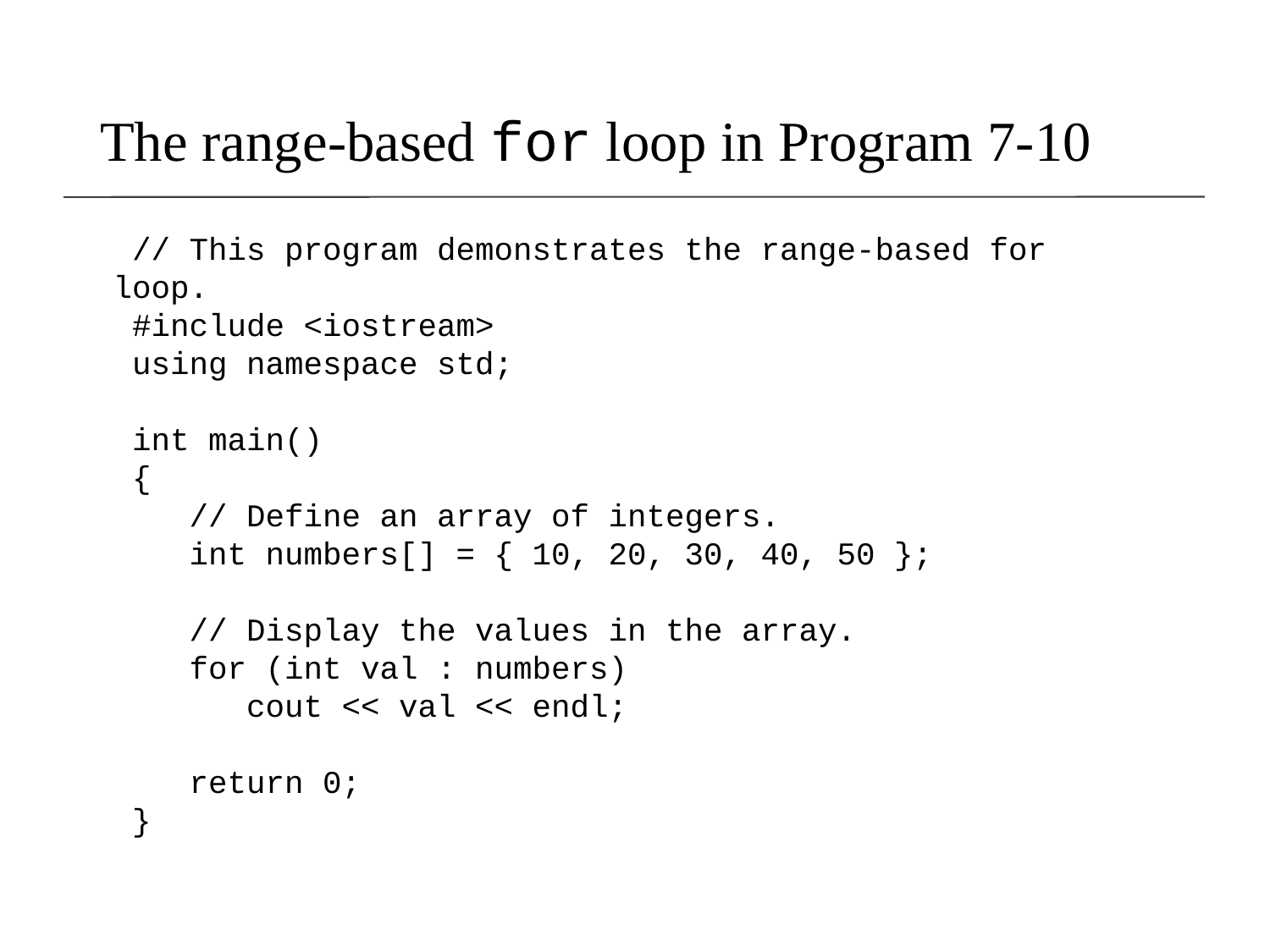

# The range-based for loop in Program 7-10
 // This program demonstrates the range-based for loop.
 #include <iostream>
 using namespace std;
 int main()
 {
    // Define an array of integers.
    int numbers[] = { 10, 20, 30, 40, 50 };
    // Display the values in the array.
    for (int val : numbers)
       cout << val << endl;
    return 0;
 }